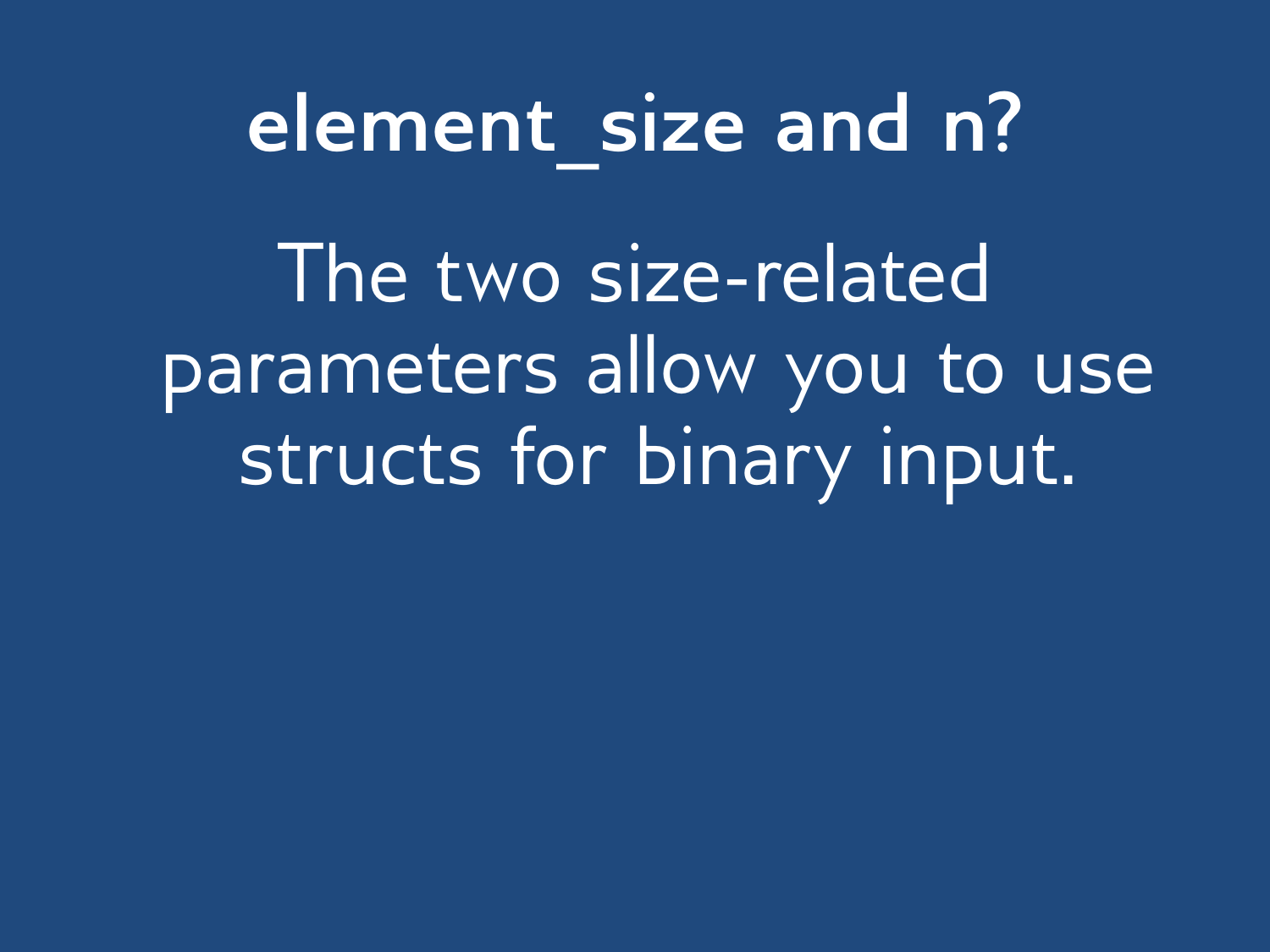

# element_size and n?
The two size-related parameters allow you to use structs for binary input.